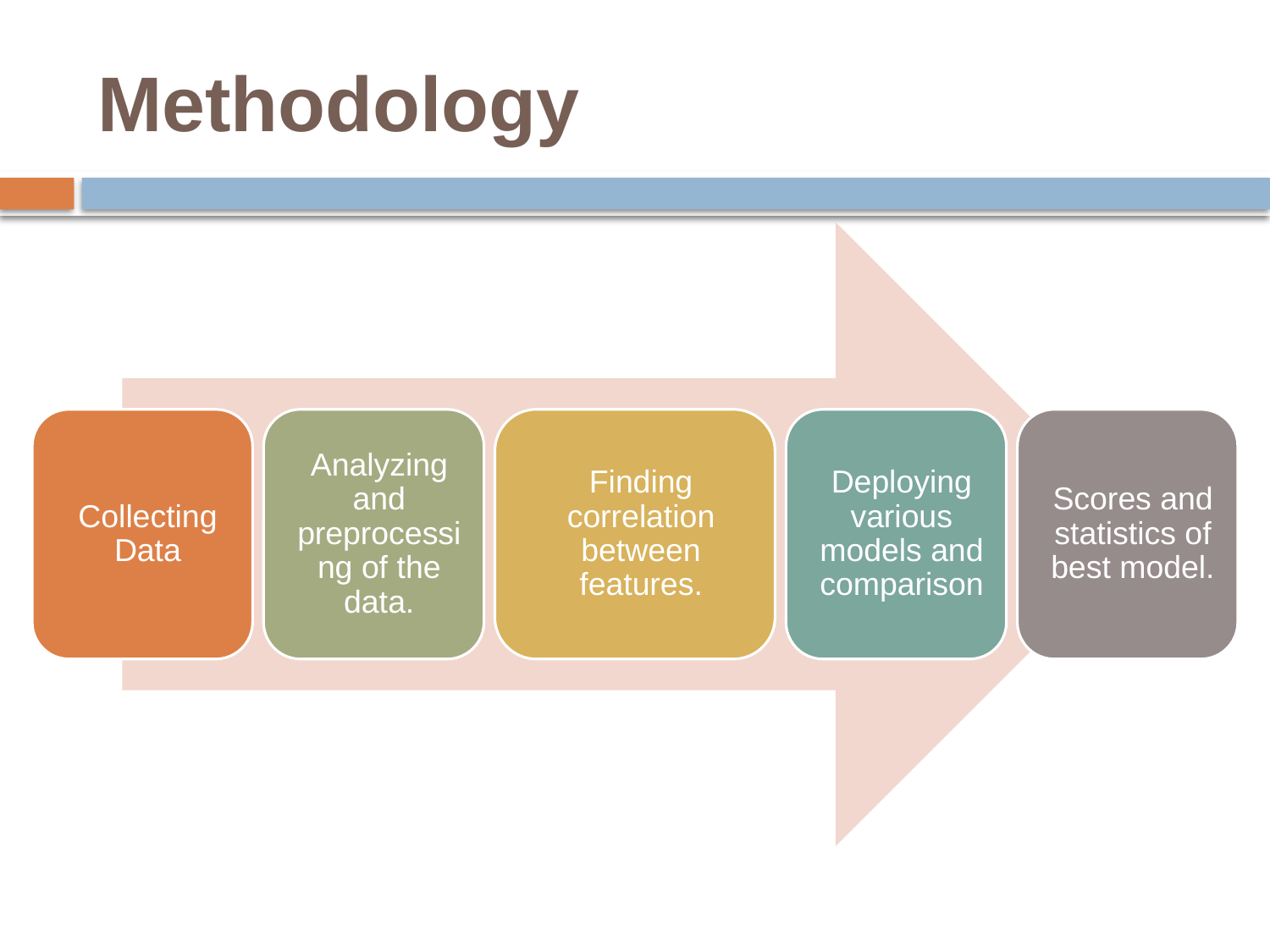

# Methodology
Collecting Data
Analyzing and preprocessing of the data.
Finding correlation between features.
Deploying various models and comparison
Scores and statistics of best model.